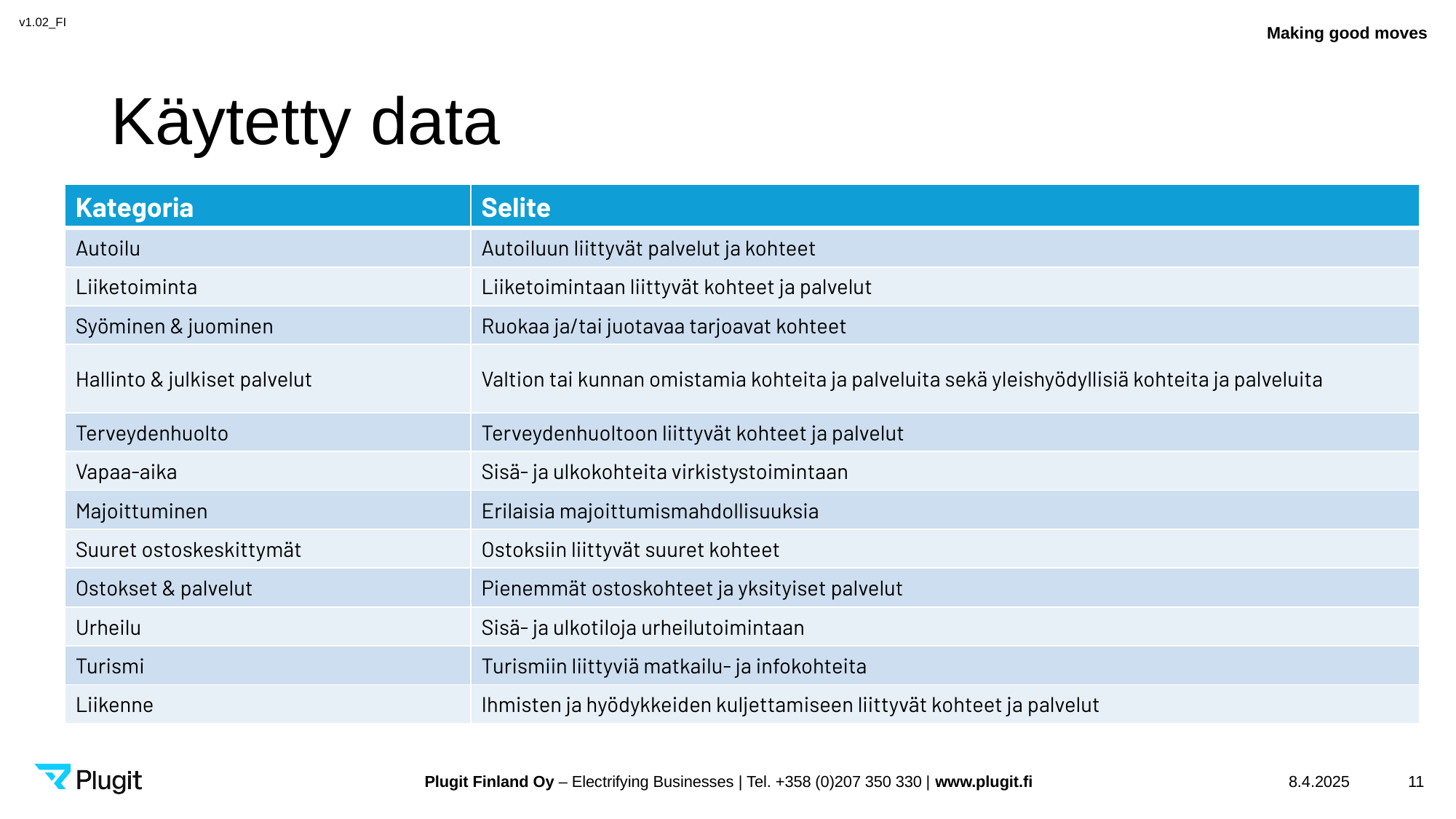

# Käytetty data
| Kategoria | Selite |
| --- | --- |
| Autoilu | Autoiluun liittyvät palvelut ja kohteet |
| Liiketoiminta | Liiketoimintaan liittyvät kohteet ja palvelut |
| Syöminen & juominen | Ruokaa ja/tai juotavaa tarjoavat kohteet |
| Hallinto & julkiset palvelut | Valtion tai kunnan omistamia kohteita ja palveluita sekä yleishyödyllisiä kohteita ja palveluita |
| Terveydenhuolto | Terveydenhuoltoon liittyvät kohteet ja palvelut |
| Vapaa-aika | Sisä- ja ulkokohteita virkistystoimintaan |
| Majoittuminen | Erilaisia majoittumismahdollisuuksia |
| Suuret ostoskeskittymät | Ostoksiin liittyvät suuret kohteet |
| Ostokset & palvelut | Pienemmät ostoskohteet ja yksityiset palvelut |
| Urheilu | Sisä- ja ulkotiloja urheilutoimintaan |
| Turismi | Turismiin liittyviä matkailu- ja infokohteita |
| Liikenne | Ihmisten ja hyödykkeiden kuljettamiseen liittyvät kohteet ja palvelut |
Plugit Finland Oy – Electrifying Businesses | Tel. +358 (0)207 350 330 | www.plugit.fi
8.4.2025
11